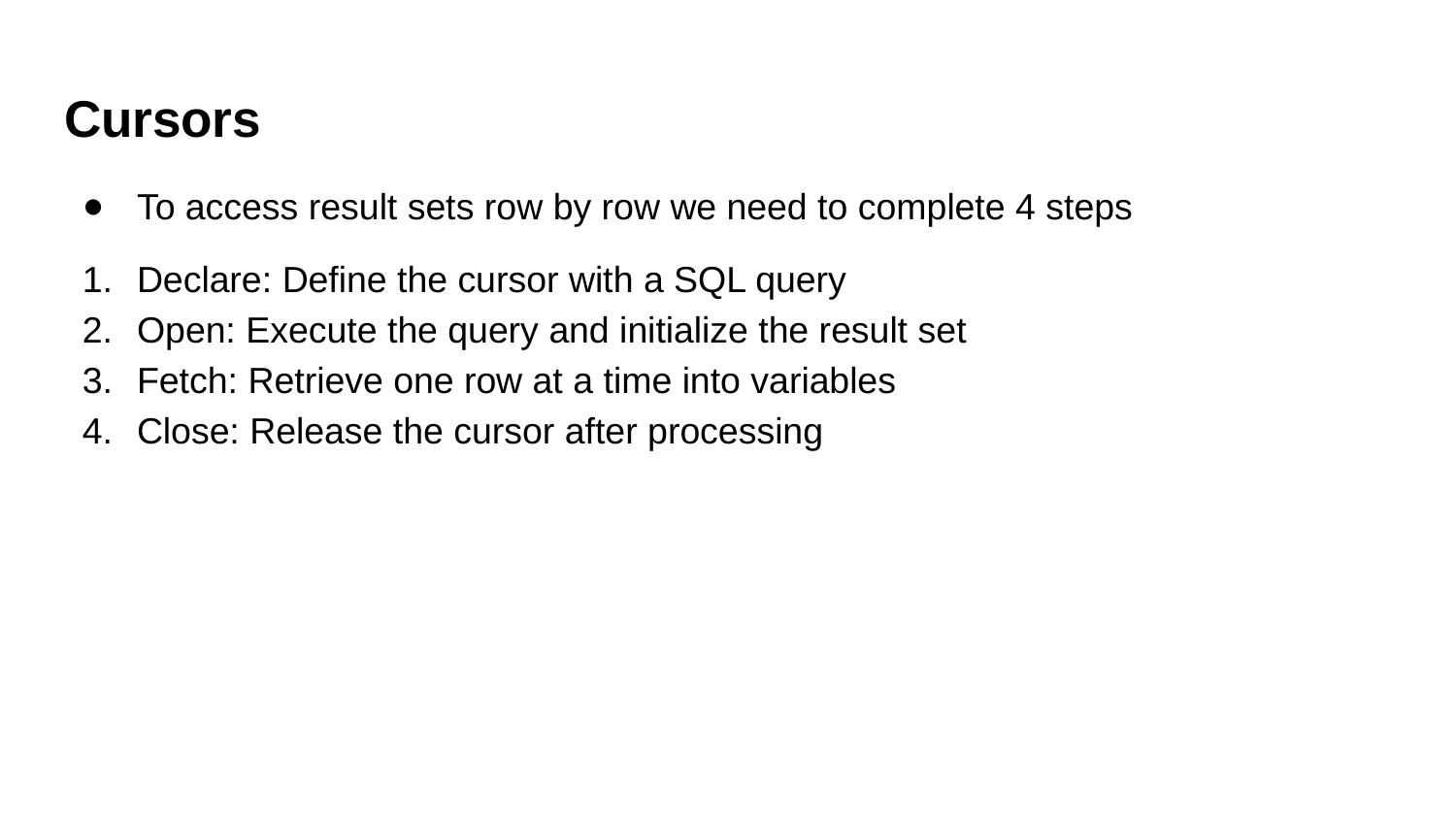

# Cursors
To access result sets row by row we need to complete 4 steps
Declare: Define the cursor with a SQL query
Open: Execute the query and initialize the result set
Fetch: Retrieve one row at a time into variables
Close: Release the cursor after processing